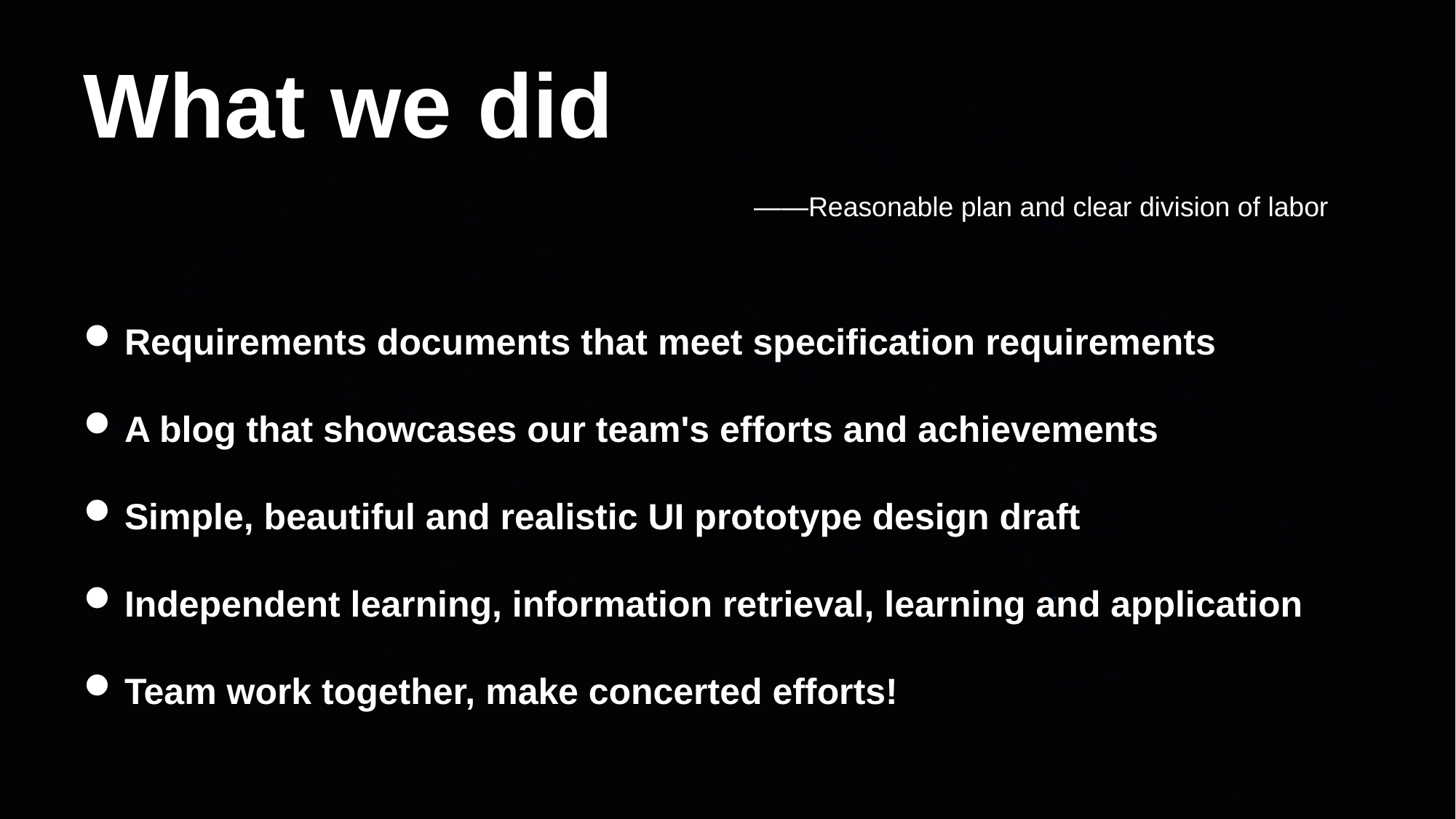

What we did

——Reasonable plan and clear division of labor
Requirements documents that meet specification requirements
A blog that showcases our team's efforts and achievements
Simple, beautiful and realistic UI prototype design draft
Independent learning, information retrieval, learning and application
Team work together, make concerted efforts!